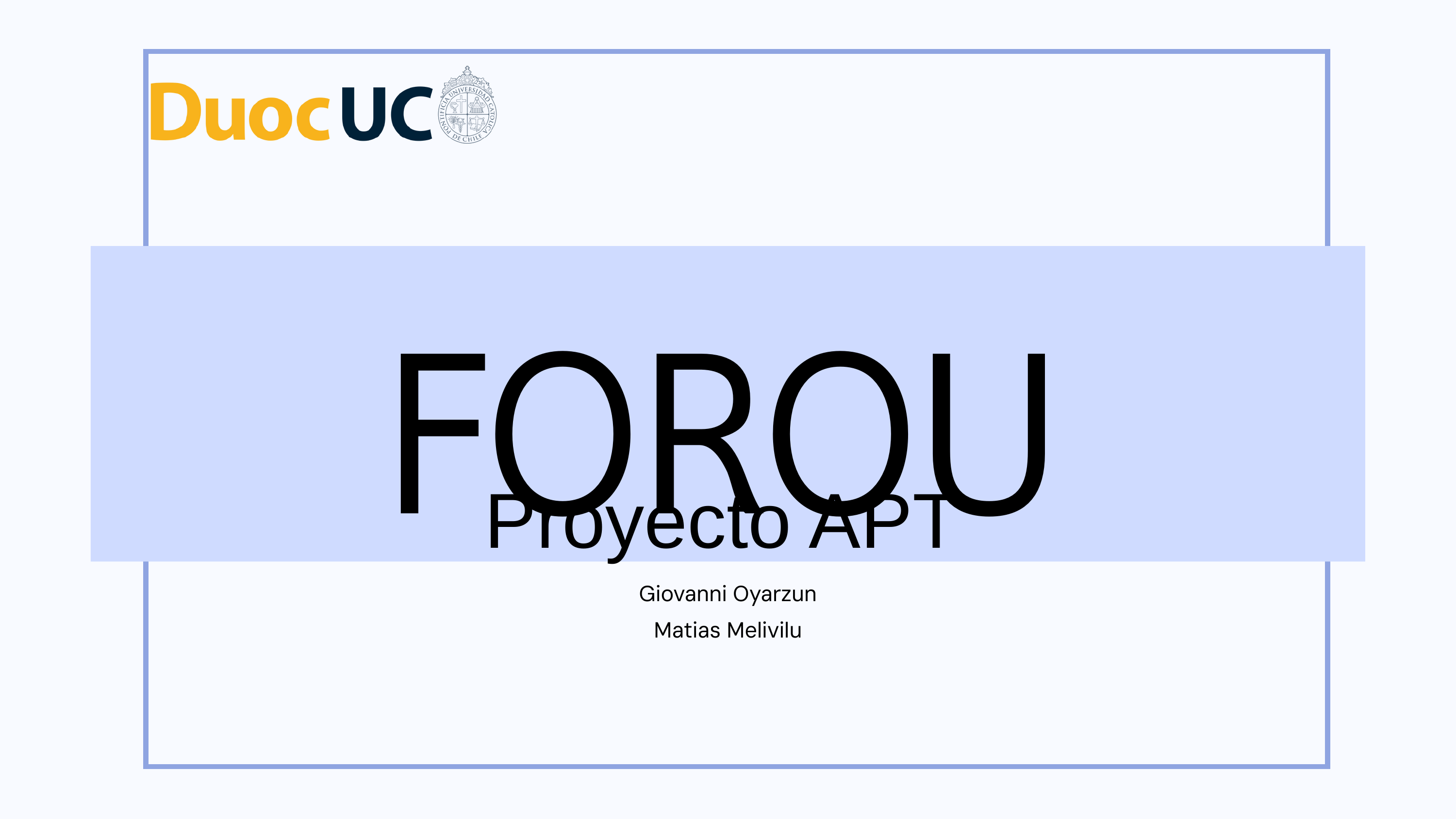

FOROU

Proyecto APT
Giovanni Oyarzun
Matias Melivilu